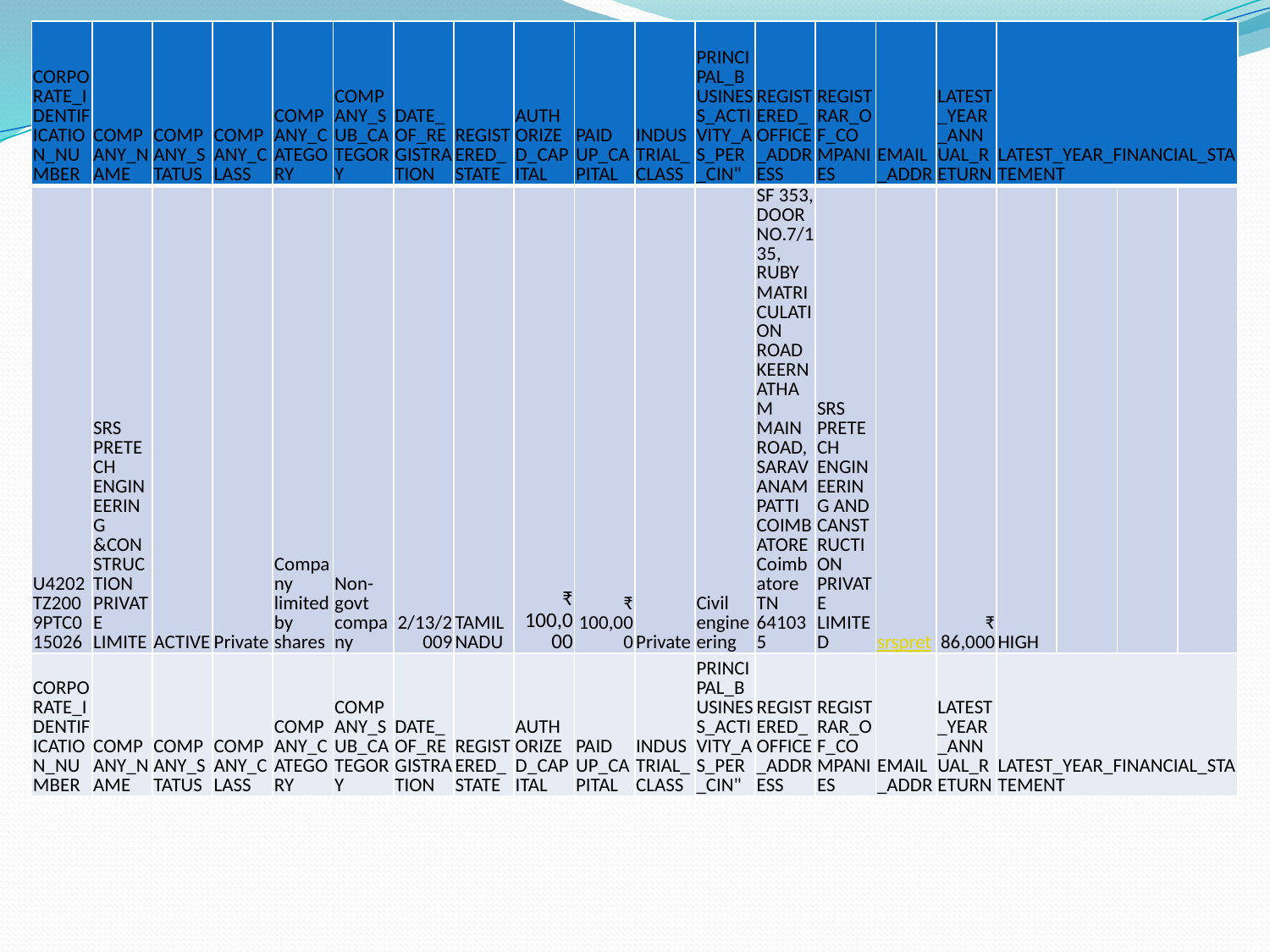

| CORPORATE\_IDENTIFICATION\_NUMBER | COMPANY\_NAME | COMPANY\_STATUS | COMPANY\_CLASS | COMPANY\_CATEGORY | COMPANY\_SUB\_CATEGORY | DATE\_OF\_REGISTRATION | REGISTERED\_STATE | AUTHORIZED\_CAPITAL | PAID UP\_CAPITAL | INDUSTRIAL\_CLASS | PRINCIPAL\_BUSINESS\_ACTIVITY\_AS\_PER\_CIN" | REGISTERED\_OFFICE\_ADDRESS | REGISTRAR\_OF\_COMPANIES | EMAIL\_ADDR | LATEST\_YEAR\_ANNUAL\_RETURN | LATEST\_YEAR\_FINANCIAL\_STATEMENT |  |  |  |
| --- | --- | --- | --- | --- | --- | --- | --- | --- | --- | --- | --- | --- | --- | --- | --- | --- | --- | --- | --- |
| U4202TZ2009PTC015026 | SRS PRETECH ENGINEERING &CONSTRUCTION PRIVATE LIMITE | ACTIVE | Private | Company limited by shares | Non-govt company | 2/13/2009 | TAMILNADU | ₹ 100,000 | ₹ 100,000 | Private | Civil engineering | SF 353, DOOR NO.7/135, RUBY MATRICULATION ROAD KEERNATHAM MAIN ROAD, SARAVANAMPATTI COIMBATORE Coimbatore TN 641035 | SRS PRETECH ENGINEERING AND CANSTRUCTION PRIVATE LIMITED | srspretech@yahoo.com | ₹ 86,000 | HIGH |  |  |  |
| CORPORATE\_IDENTIFICATION\_NUMBER | COMPANY\_NAME | COMPANY\_STATUS | COMPANY\_CLASS | COMPANY\_CATEGORY | COMPANY\_SUB\_CATEGORY | DATE\_OF\_REGISTRATION | REGISTERED\_STATE | AUTHORIZED\_CAPITAL | PAID UP\_CAPITAL | INDUSTRIAL\_CLASS | PRINCIPAL\_BUSINESS\_ACTIVITY\_AS\_PER\_CIN" | REGISTERED\_OFFICE\_ADDRESS | REGISTRAR\_OF\_COMPANIES | EMAIL\_ADDR | LATEST\_YEAR\_ANNUAL\_RETURN | LATEST\_YEAR\_FINANCIAL\_STATEMENT |  |  |  |